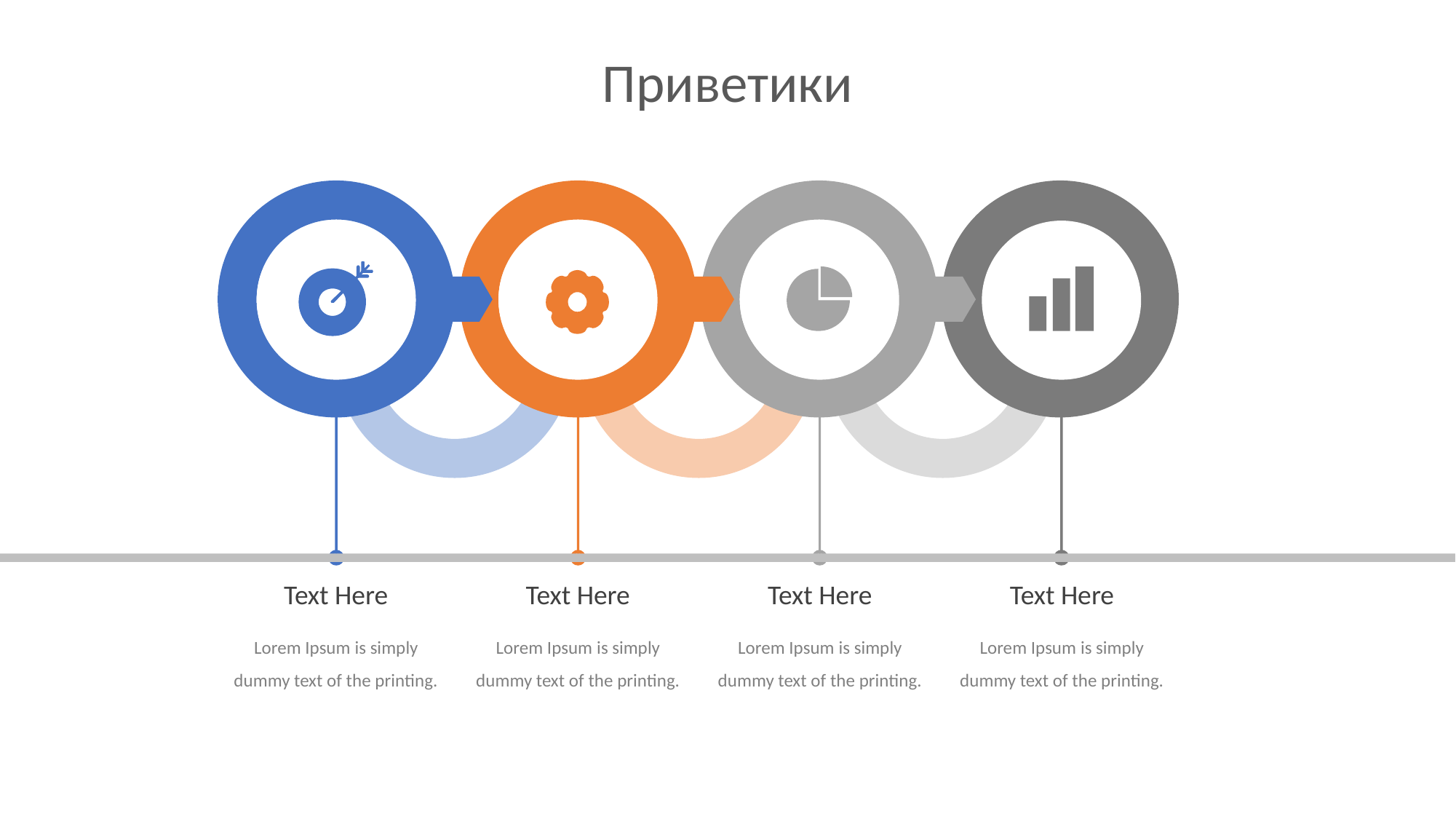

Приветики

Text Here
Text Here
Text Here
Text Here
Lorem Ipsum is simply dummy text of the printing.
Lorem Ipsum is simply dummy text of the printing.
Lorem Ipsum is simply dummy text of the printing.
Lorem Ipsum is simply dummy text of the printing.